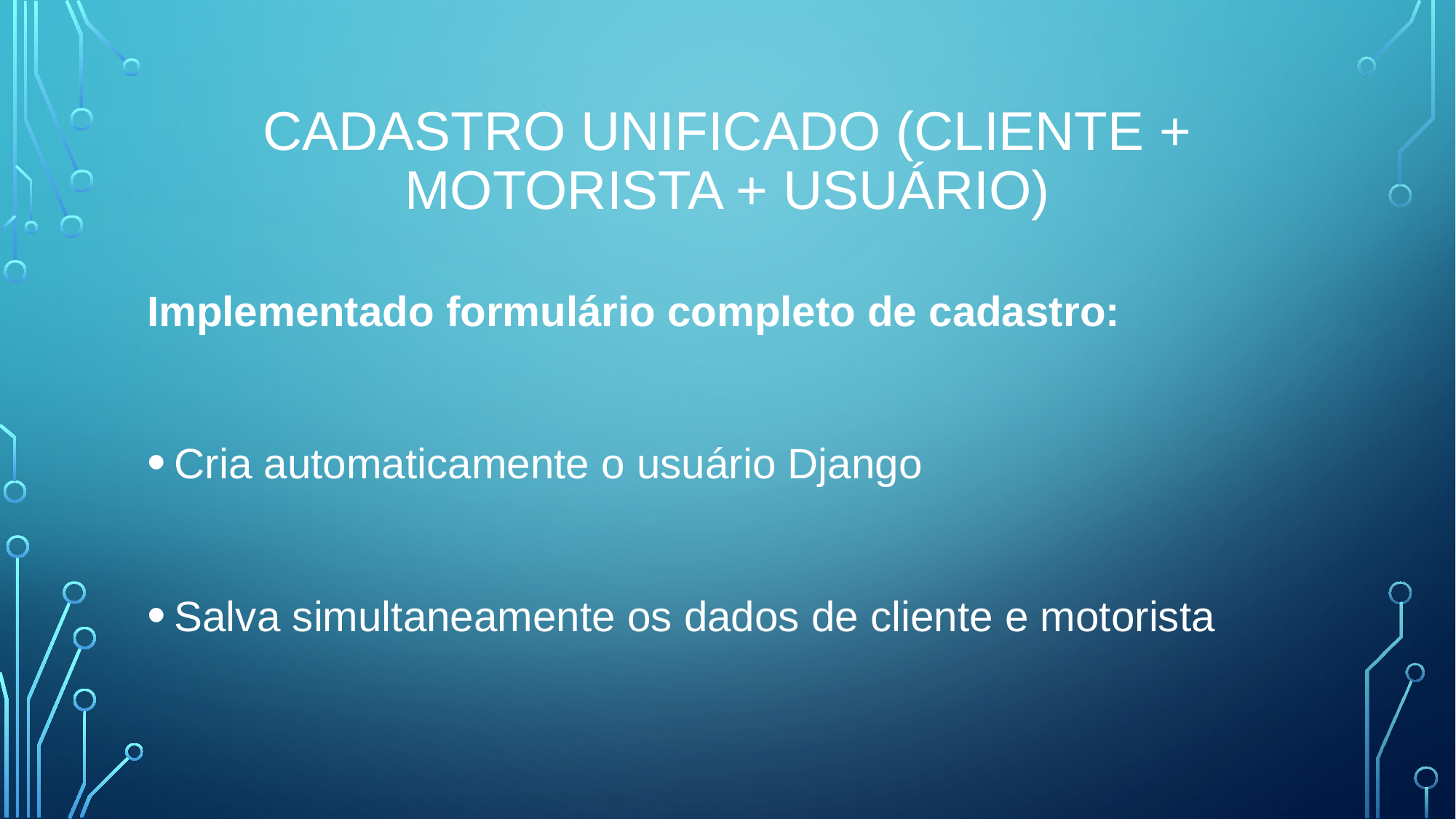

# Cadastro Unificado (Cliente + Motorista + Usuário)
Implementado formulário completo de cadastro:

Cria automaticamente o usuário Django

Salva simultaneamente os dados de cliente e motorista